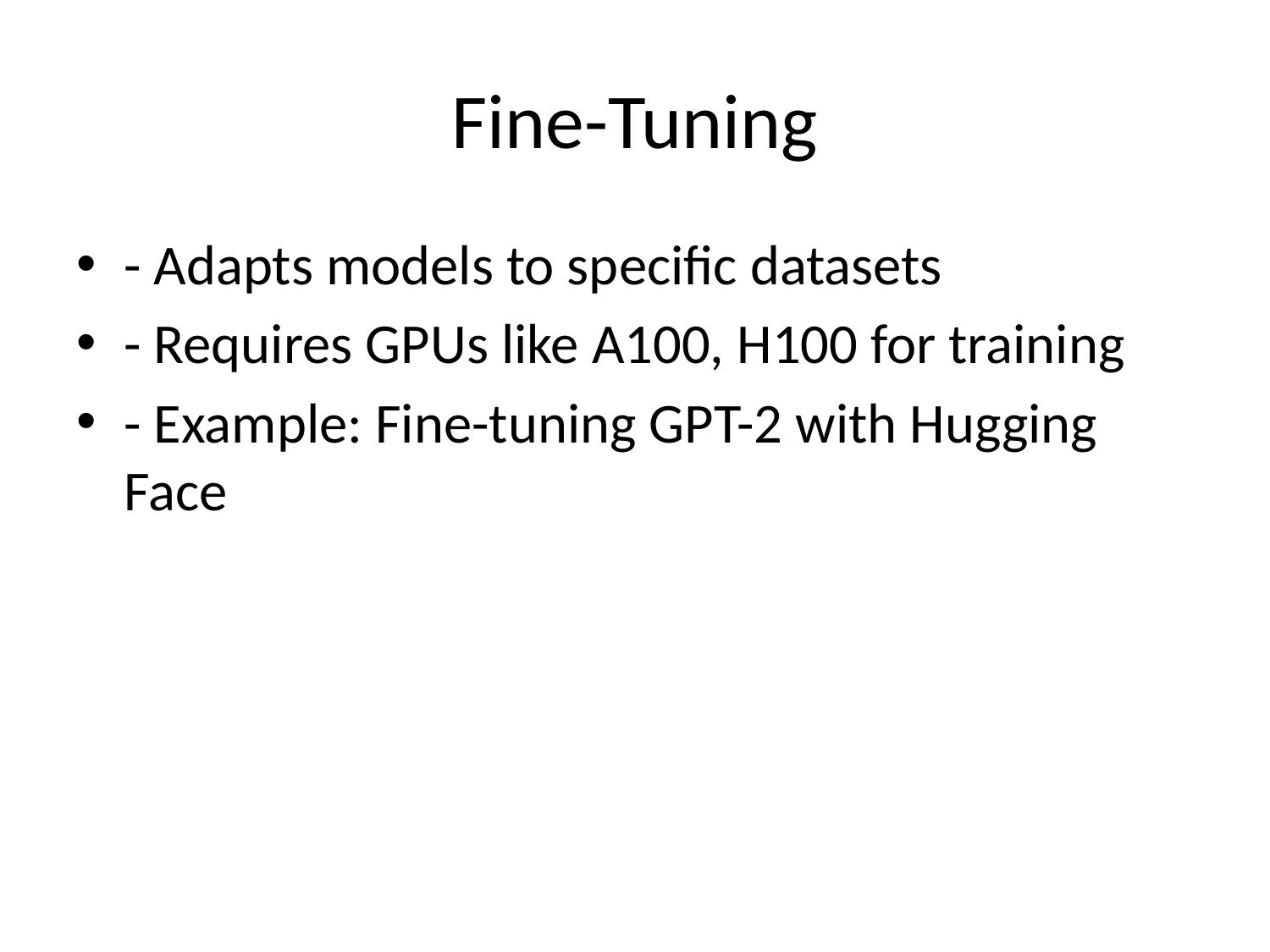

# Fine-Tuning
- Adapts models to specific datasets
- Requires GPUs like A100, H100 for training
- Example: Fine-tuning GPT-2 with Hugging Face